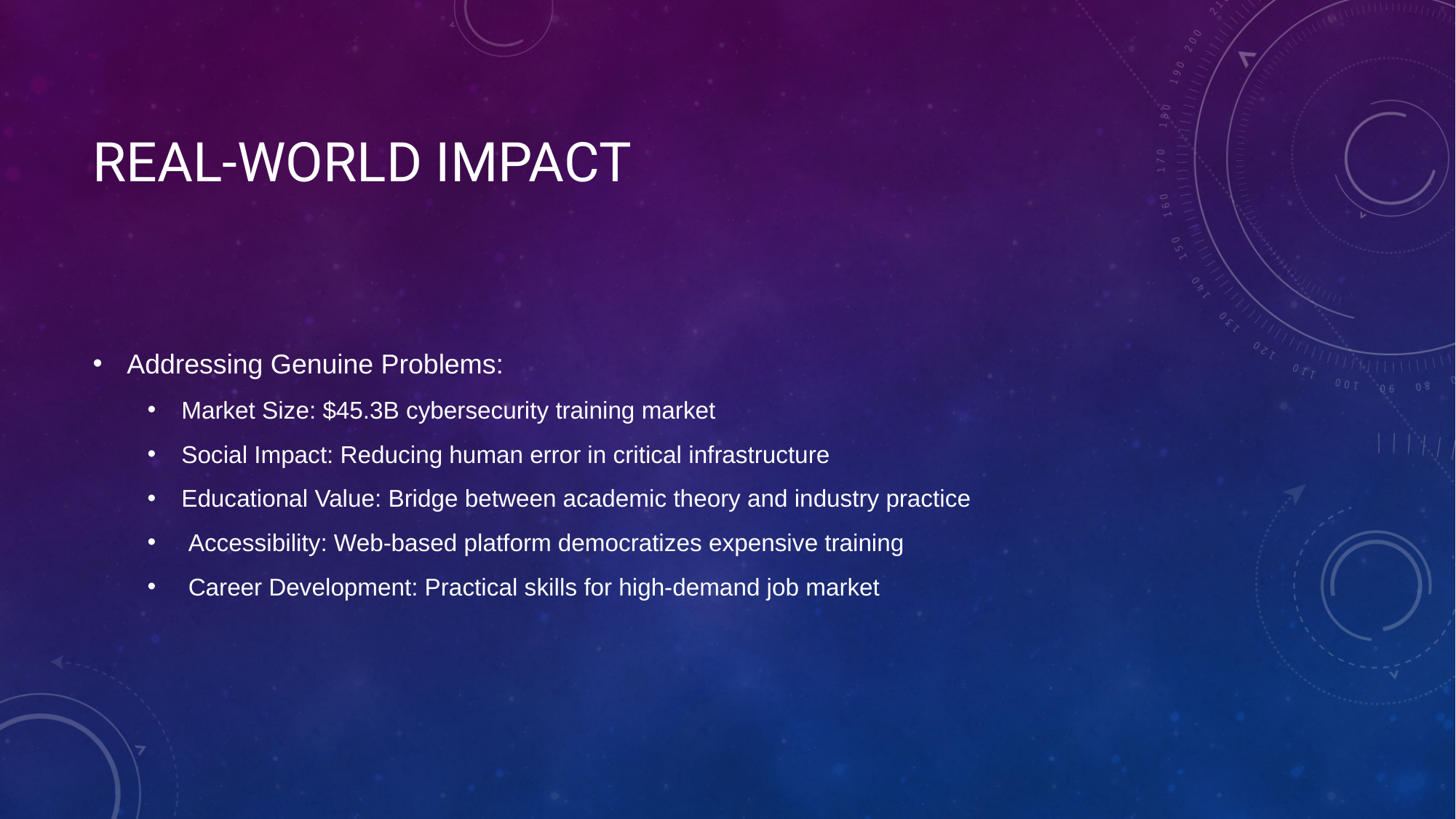

# Real-world impact
Addressing Genuine Problems:
Market Size: $45.3B cybersecurity training market
Social Impact: Reducing human error in critical infrastructure
Educational Value: Bridge between academic theory and industry practice
 Accessibility: Web-based platform democratizes expensive training
 Career Development: Practical skills for high-demand job market